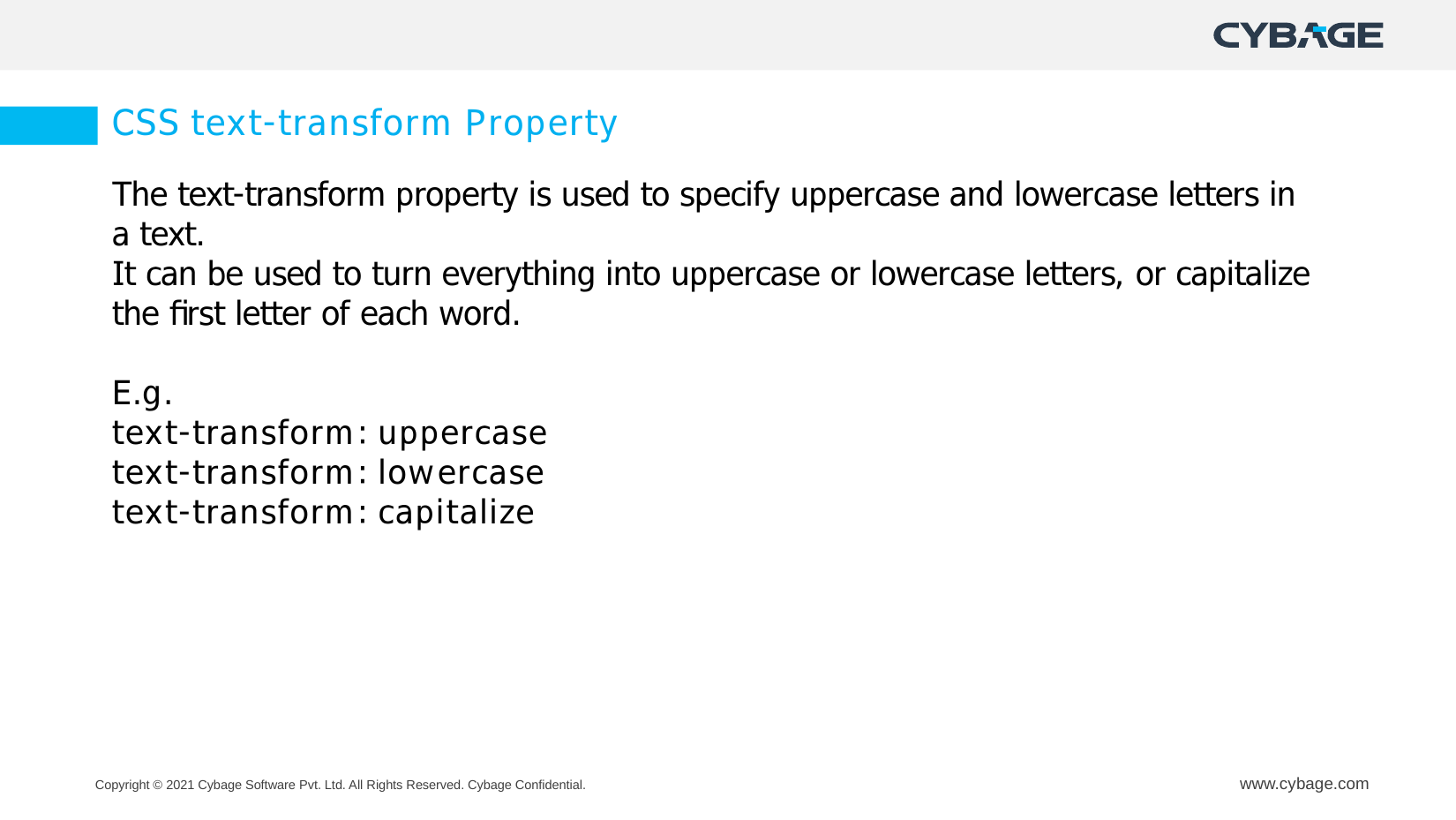

CSS text-transform Property

The text-transform property is used to specify uppercase and lowercase letters in a text.
It can be used to turn everything into uppercase or lowercase letters, or capitalize the first letter of each word.

E.g.
text-transform: uppercase
text-transform: lowercase
text-transform: capitalize